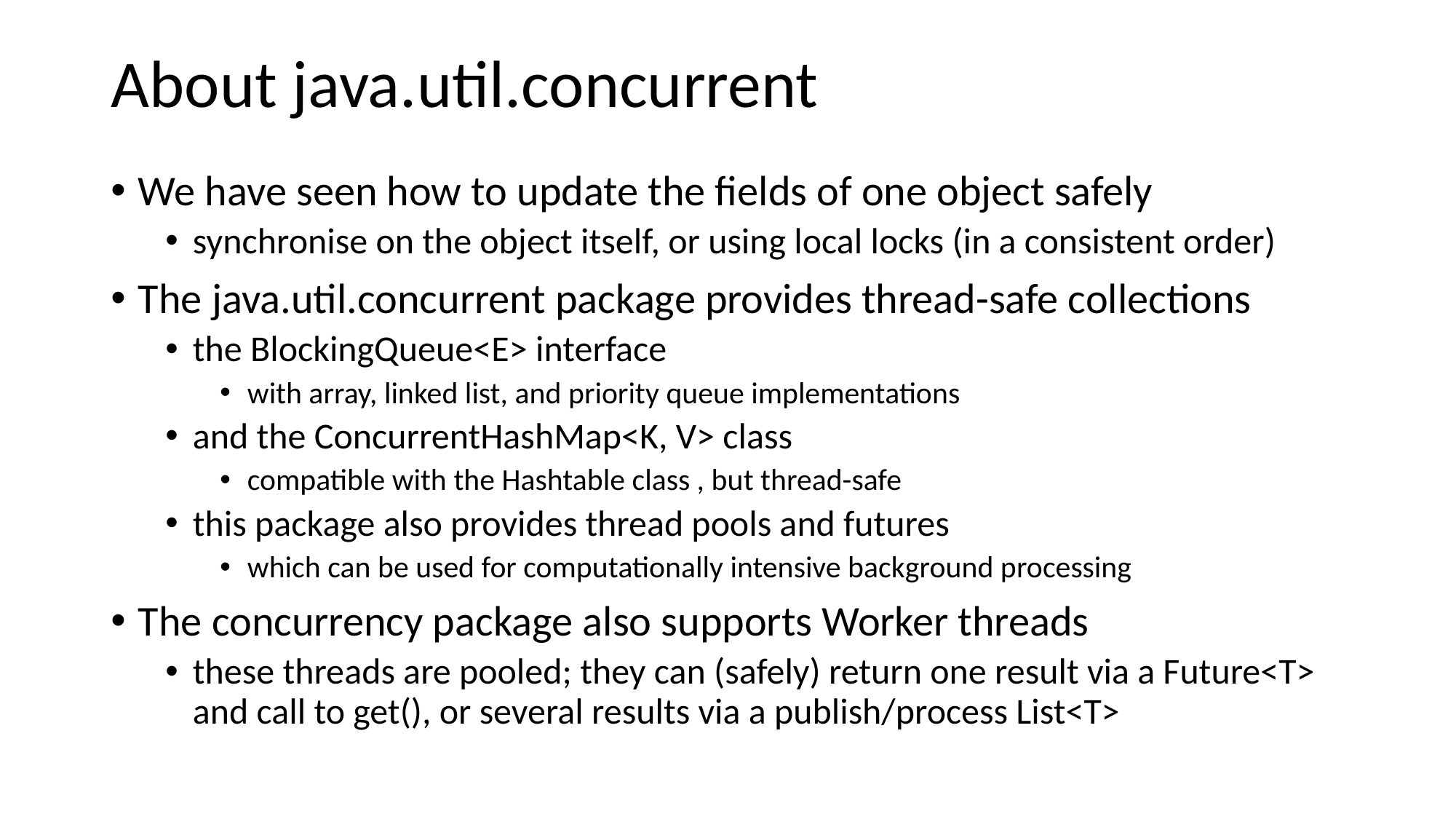

# About java.util.concurrent
We have seen how to update the fields of one object safely
synchronise on the object itself, or using local locks (in a consistent order)
The java.util.concurrent package provides thread-safe collections
the BlockingQueue<E> interface
with array, linked list, and priority queue implementations
and the ConcurrentHashMap<K, V> class
compatible with the Hashtable class , but thread-safe
this package also provides thread pools and futures
which can be used for computationally intensive background processing
The concurrency package also supports Worker threads
these threads are pooled; they can (safely) return one result via a Future<T> and call to get(), or several results via a publish/process List<T>